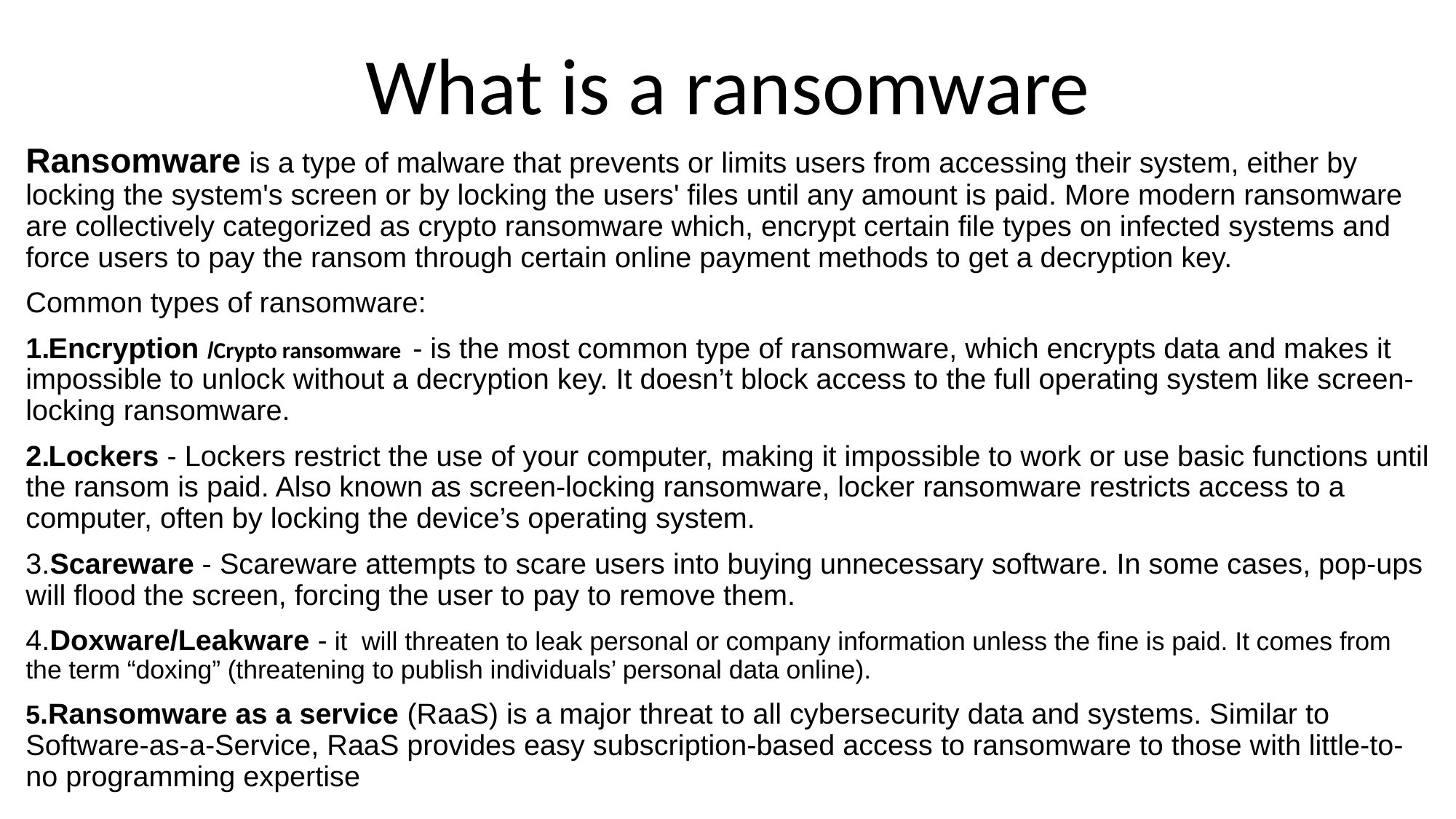

# What is a ransomware
Ransomware is a type of malware that prevents or limits users from accessing their system, either by locking the system's screen or by locking the users' files until any amount is paid. More modern ransomware are collectively categorized as crypto ransomware which, encrypt certain file types on infected systems and force users to pay the ransom through certain online payment methods to get a decryption key.
Common types of ransomware:
Encryption /Crypto ransomware  - is the most common type of ransomware, which encrypts data and makes it impossible to unlock without a decryption key. It doesn’t block access to the full operating system like screen-locking ransomware.
Lockers - Lockers restrict the use of your computer, making it impossible to work or use basic functions until the ransom is paid. Also known as screen-locking ransomware, locker ransomware restricts access to a computer, often by locking the device’s operating system.
3.Scareware - Scareware attempts to scare users into buying unnecessary software. In some cases, pop-ups will flood the screen, forcing the user to pay to remove them.
4.Doxware/Leakware - it  will threaten to leak personal or company information unless the fine is paid. It comes from the term “doxing” (threatening to publish individuals’ personal data online).
5.Ransomware as a service (RaaS) is a major threat to all cybersecurity data and systems. Similar to Software-as-a-Service, RaaS provides easy subscription-based access to ransomware to those with little-to-no programming expertise